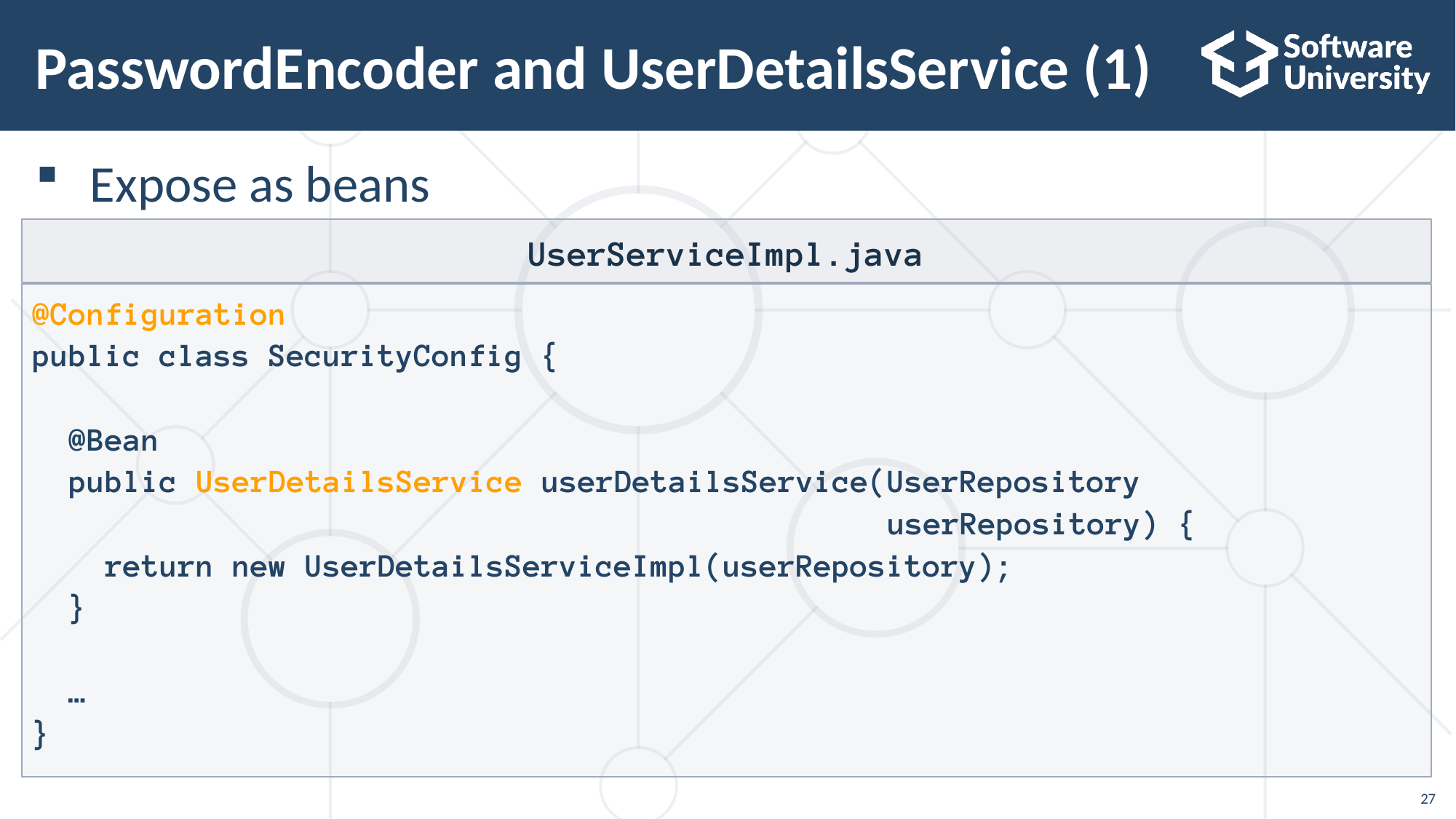

# PasswordEncoder and UserDetailsService (1)
Expose as beans

UserServiceImpl.java
@Configuration
public class SecurityConfig {

  @Bean
  public UserDetailsService userDetailsService(UserRepository
                                               userRepository) {
    return new UserDetailsServiceImpl(userRepository);
  }

  …
}
27